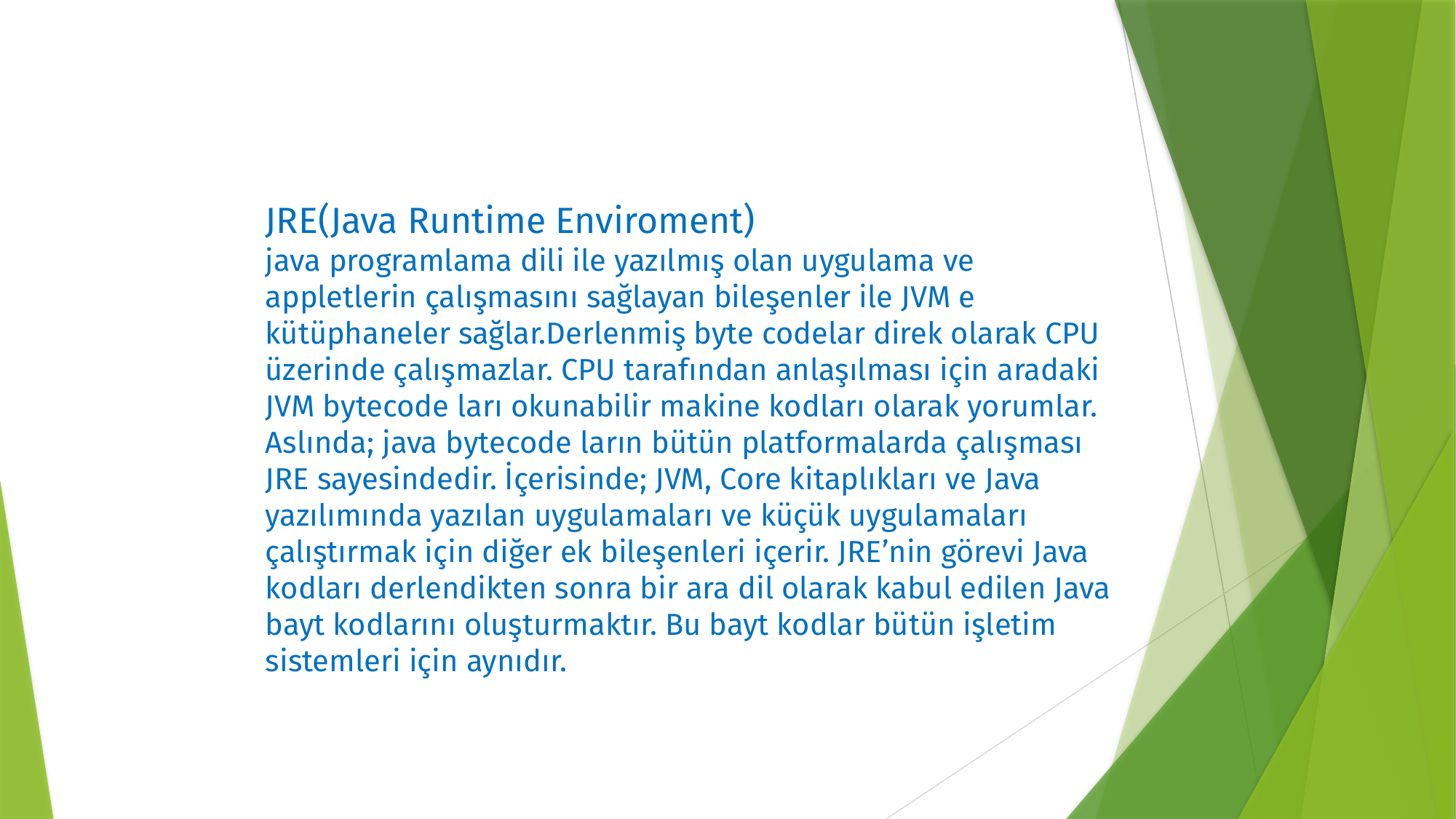

JRE(Java Runtime Enviroment)
java programlama dili ile yazılmış olan uygulama ve appletlerin çalışmasını sağlayan bileşenler ile JVM e kütüphaneler sağlar.Derlenmiş byte codelar direk olarak CPU üzerinde çalışmazlar. CPU tarafından anlaşılması için aradaki JVM bytecode ları okunabilir makine kodları olarak yorumlar. Aslında; java bytecode ların bütün platformalarda çalışması JRE sayesindedir. İçerisinde; JVM, Core kitaplıkları ve Java yazılımında yazılan uygulamaları ve küçük uygulamaları çalıştırmak için diğer ek bileşenleri içerir. JRE’nin görevi Java kodları derlendikten sonra bir ara dil olarak kabul edilen Java bayt kodlarını oluşturmaktır. Bu bayt kodlar bütün işletim sistemleri için aynıdır.